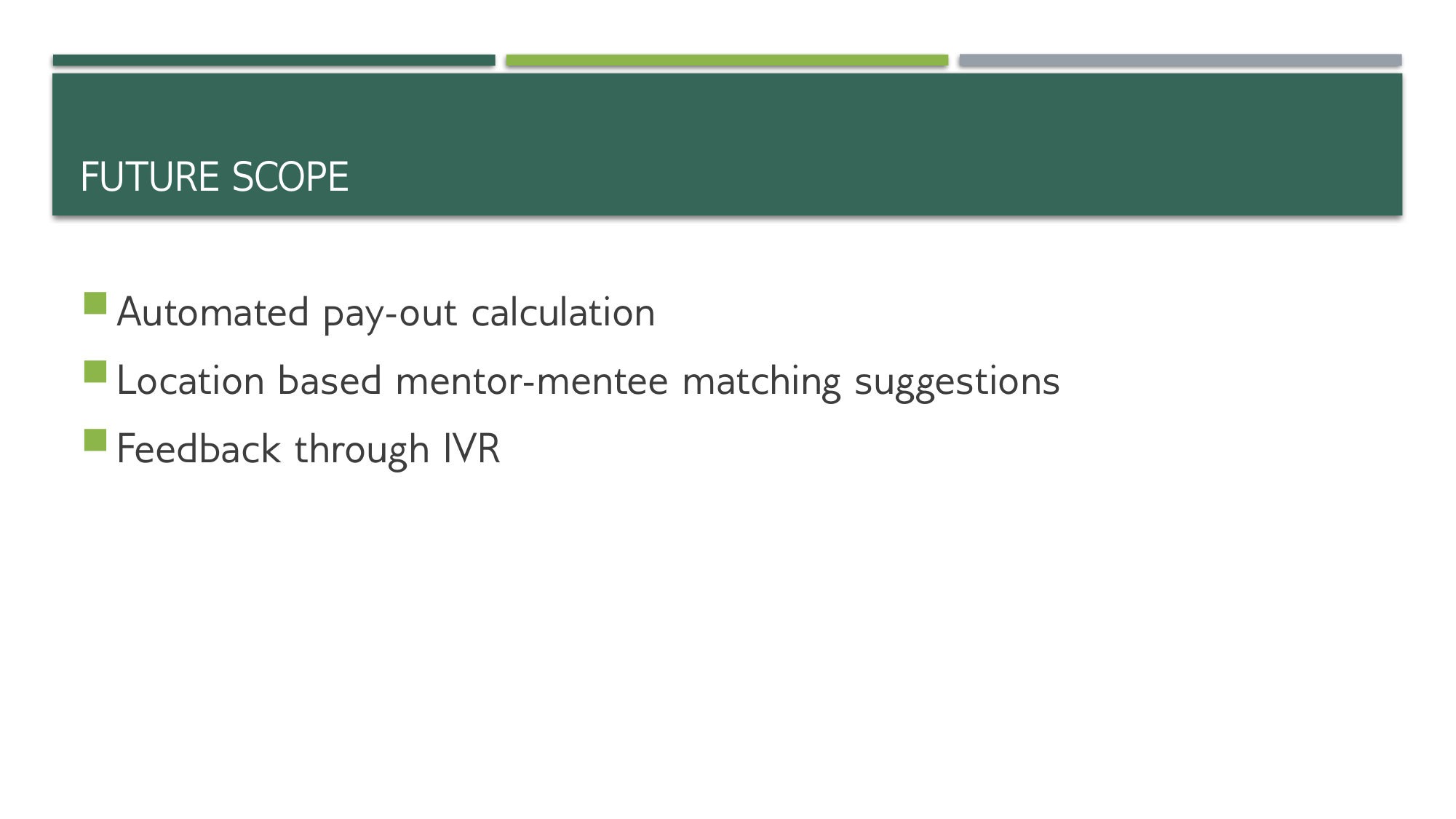

# Future scope
Automated pay-out calculation
Location based mentor-mentee matching suggestions
Feedback through IVR